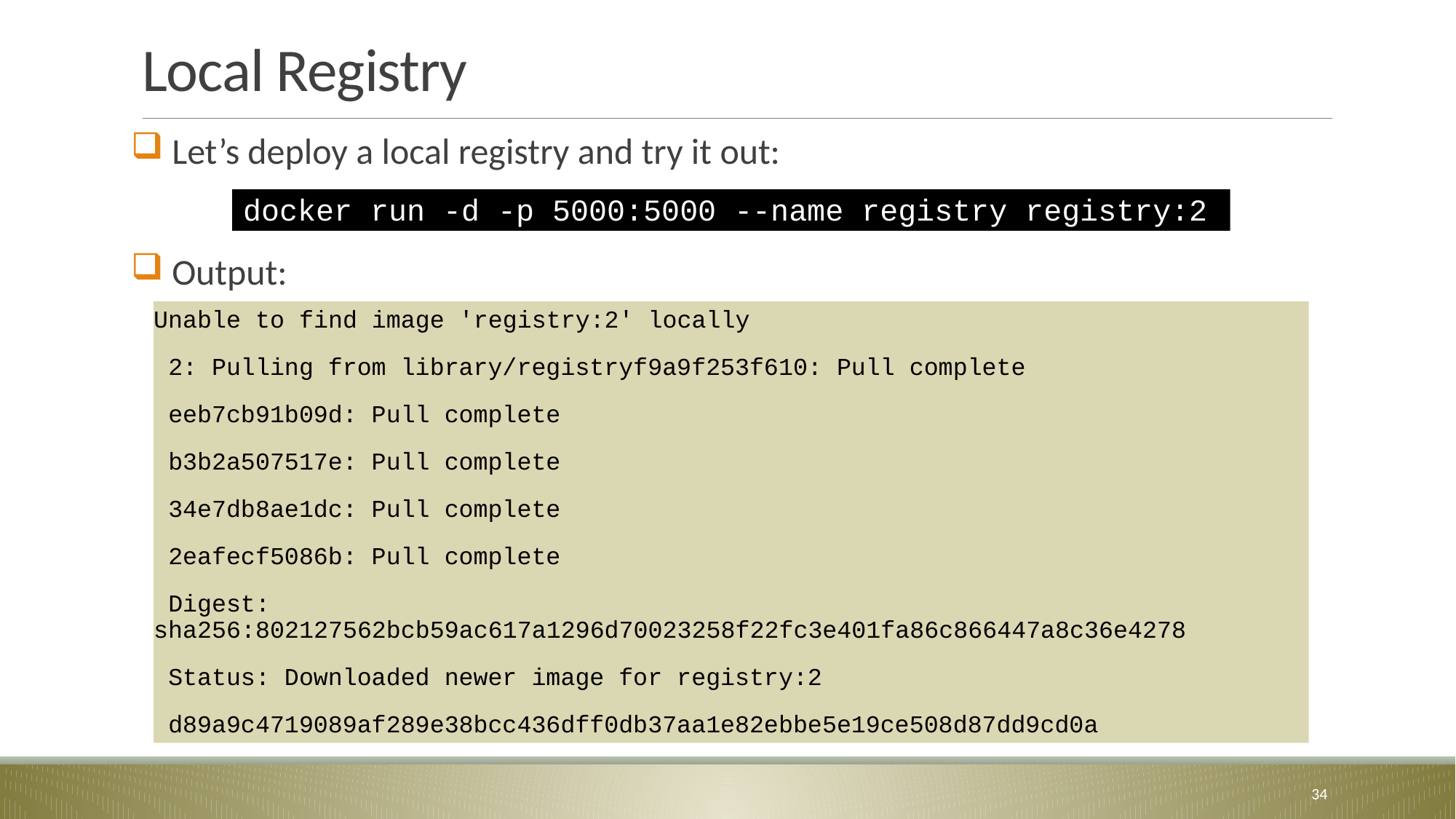

# Local Registry
 Let’s deploy a local registry and try it out:

 Output:

docker run -d -p 5000:5000 --name registry registry:2

Unable to find image 'registry:2' locally
 2: Pulling from library/registryf9a9f253f610: Pull complete
 eeb7cb91b09d: Pull complete
 b3b2a507517e: Pull complete
 34e7db8ae1dc: Pull complete
 2eafecf5086b: Pull complete
 Digest: sha256:802127562bcb59ac617a1296d70023258f22fc3e401fa86c866447a8c36e4278
 Status: Downloaded newer image for registry:2
 d89a9c4719089af289e38bcc436dff0db37aa1e82ebbe5e19ce508d87dd9cd0a

34